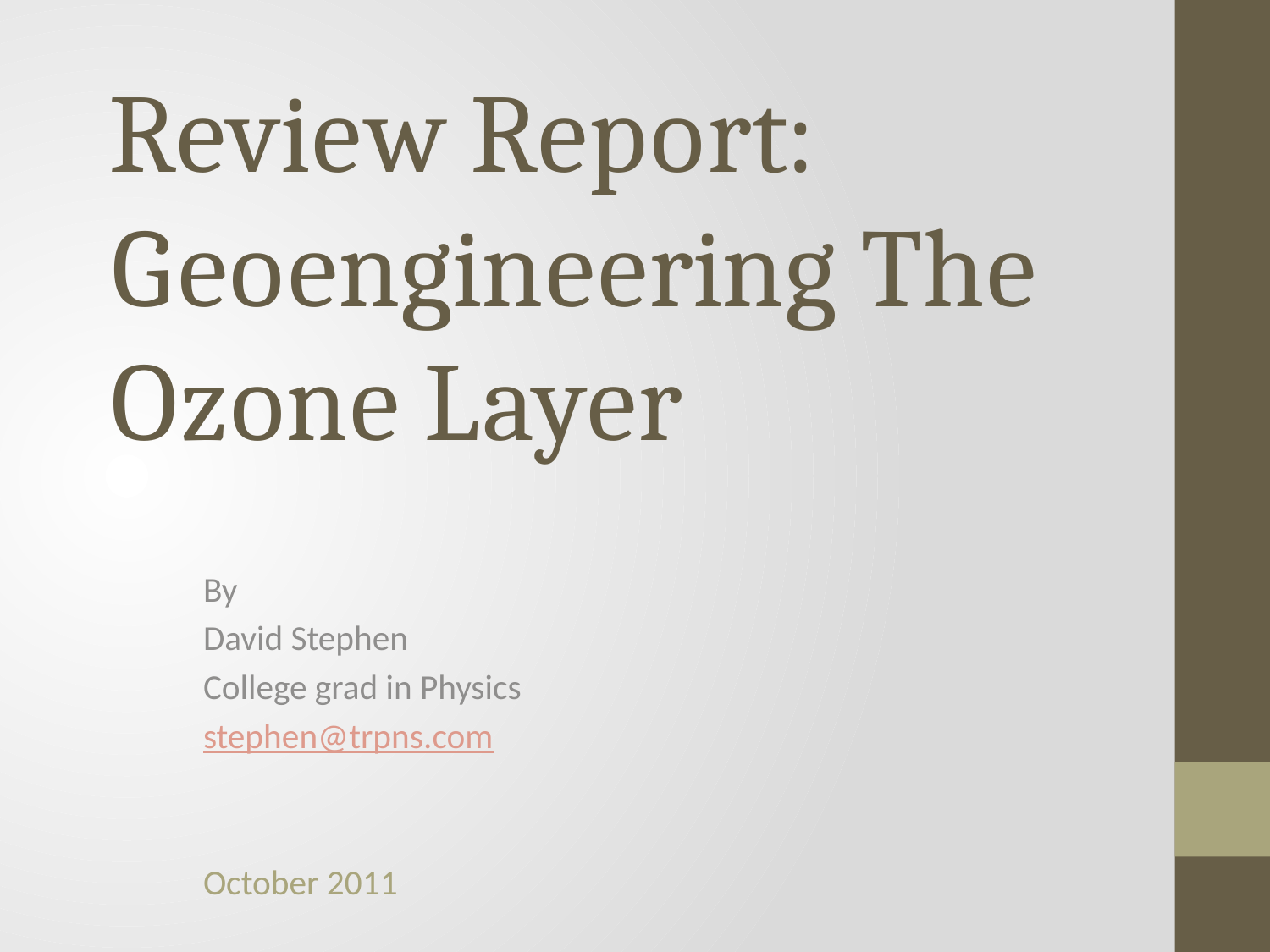

# Review Report: Geoengineering The Ozone Layer
By
David Stephen
College grad in Physics
stephen@trpns.com

October 2011